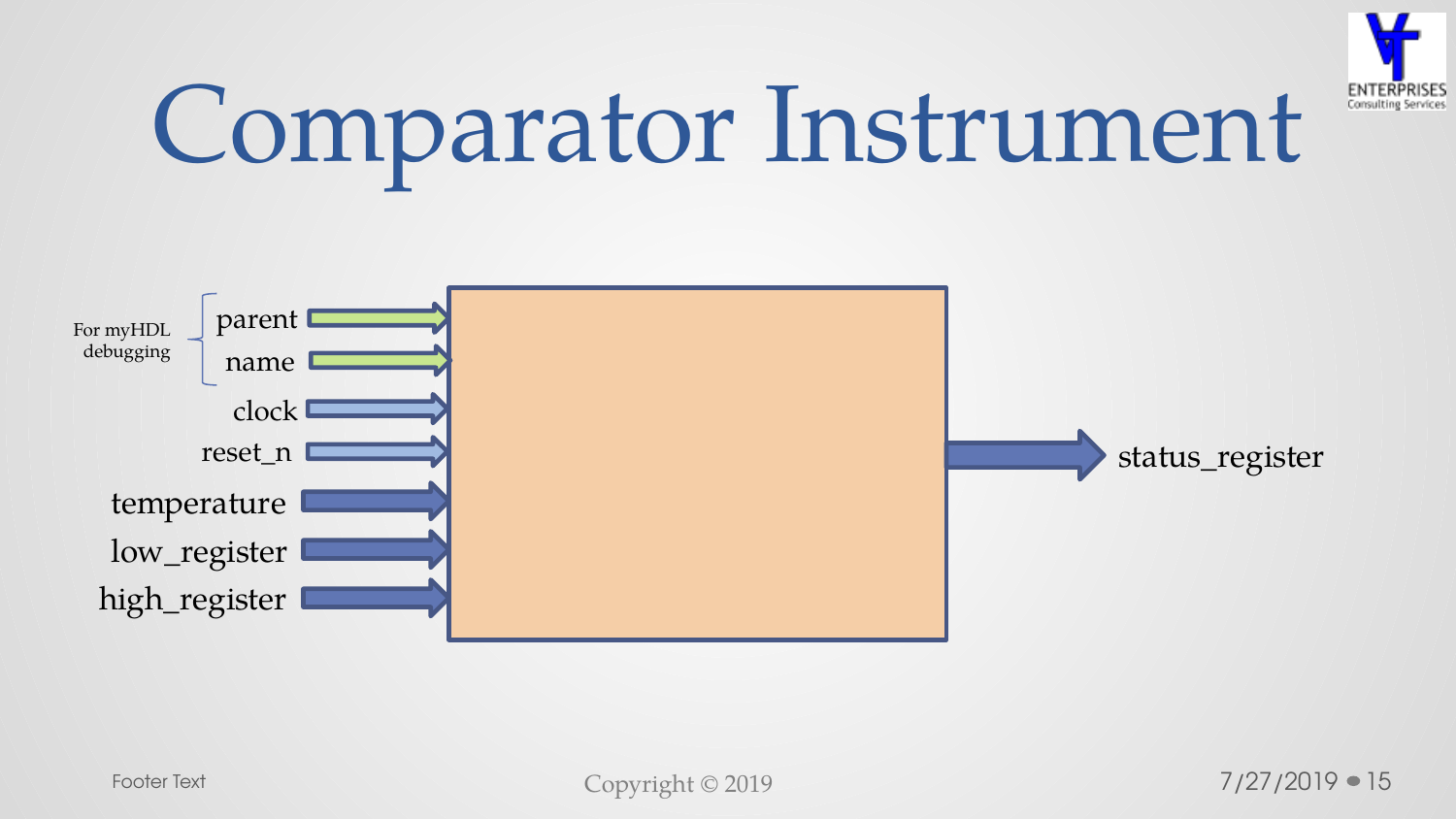

# Comparator Instrument

parent

For myHDL debugging
name

clock

reset_n
status_register

temperature

low_register

high_register

Footer Text
7/27/2019
15